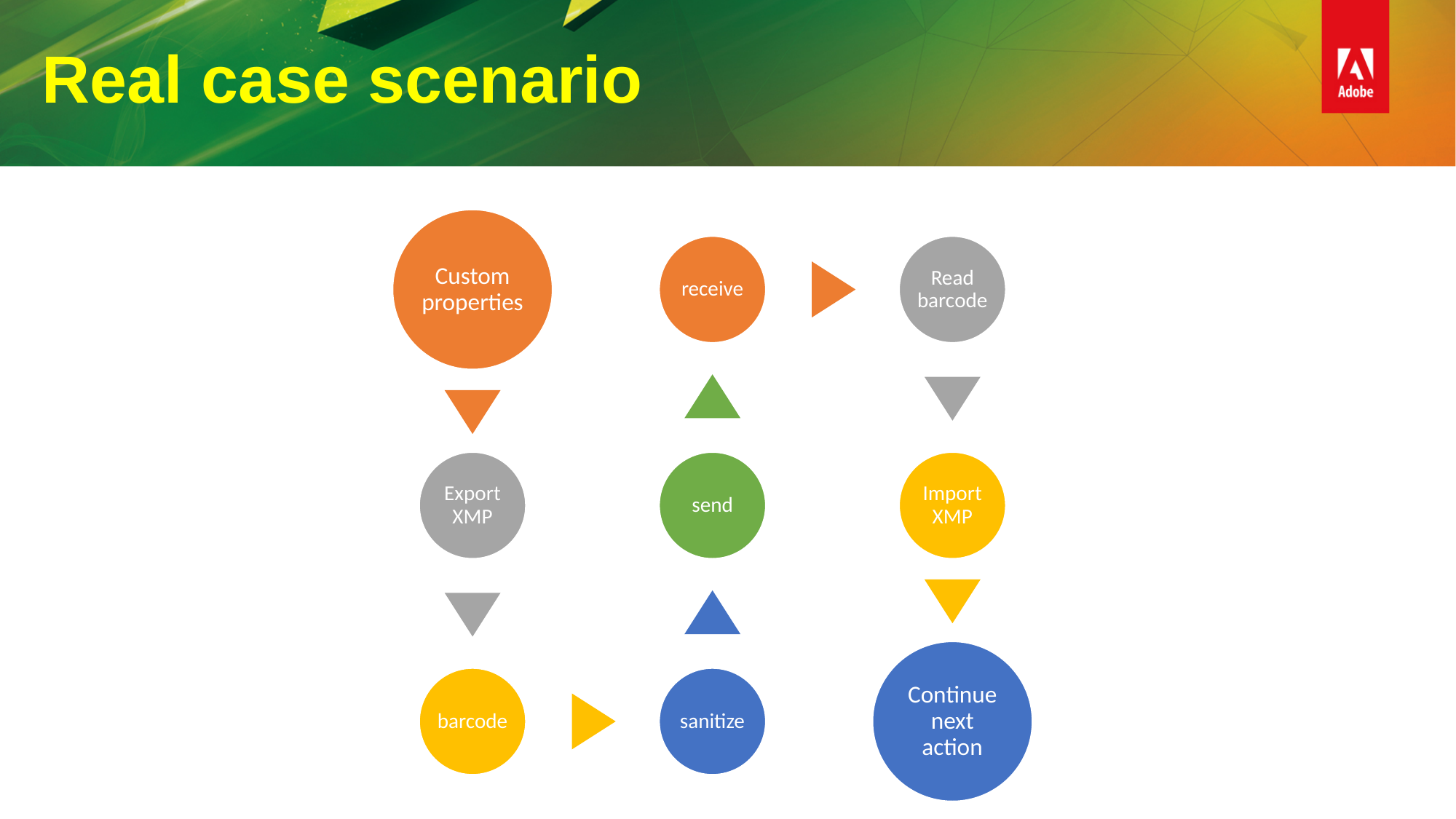

Real case scenario
Custom properties
Export XMP
barcode
sanitize
send
receive
Read barcode
Import XMP
Continue next action